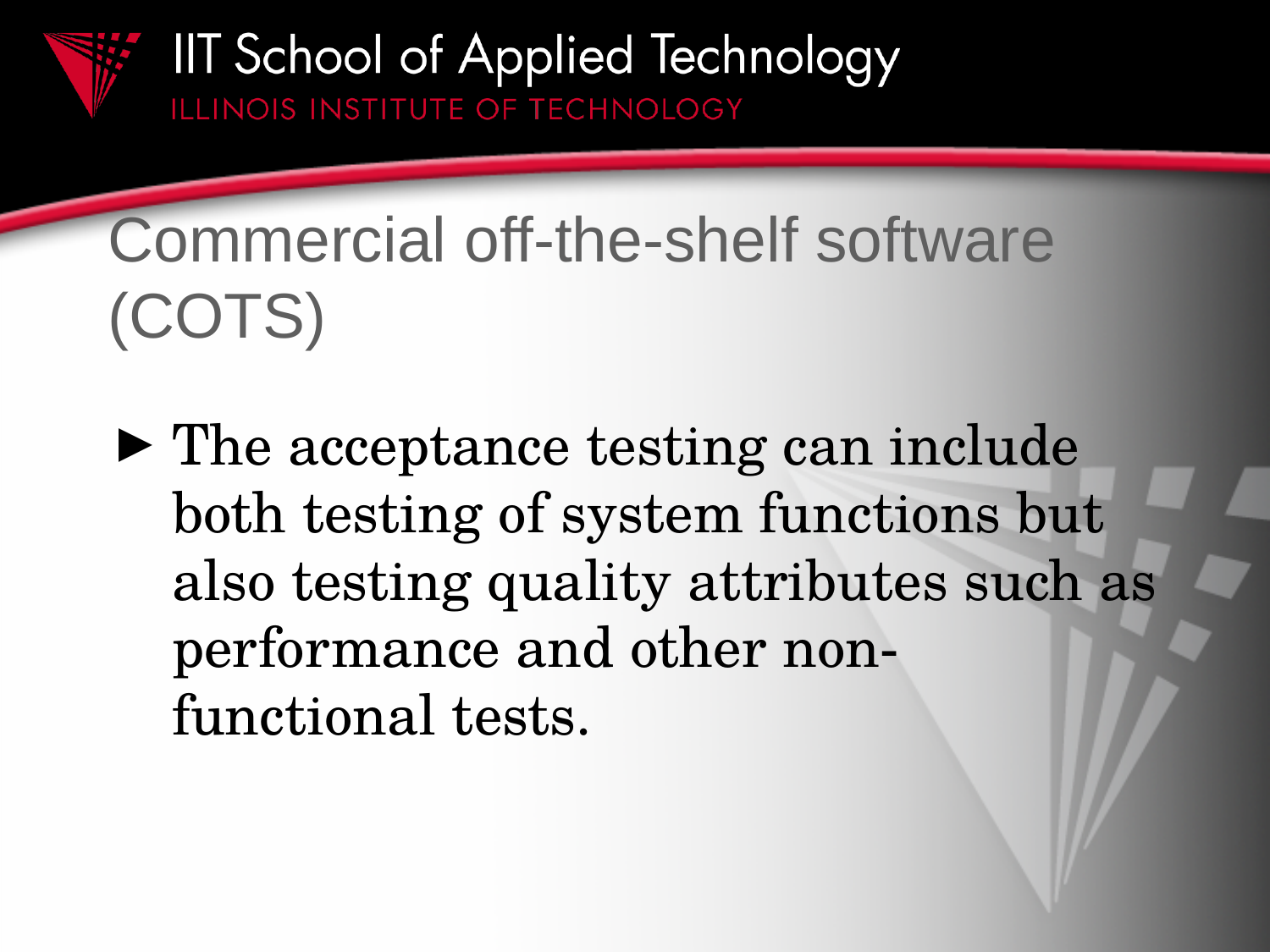

# Commercial off-the-shelf software (COTS)
The acceptance testing can include both testing of system functions but also testing quality attributes such as performance and other non-functional tests.